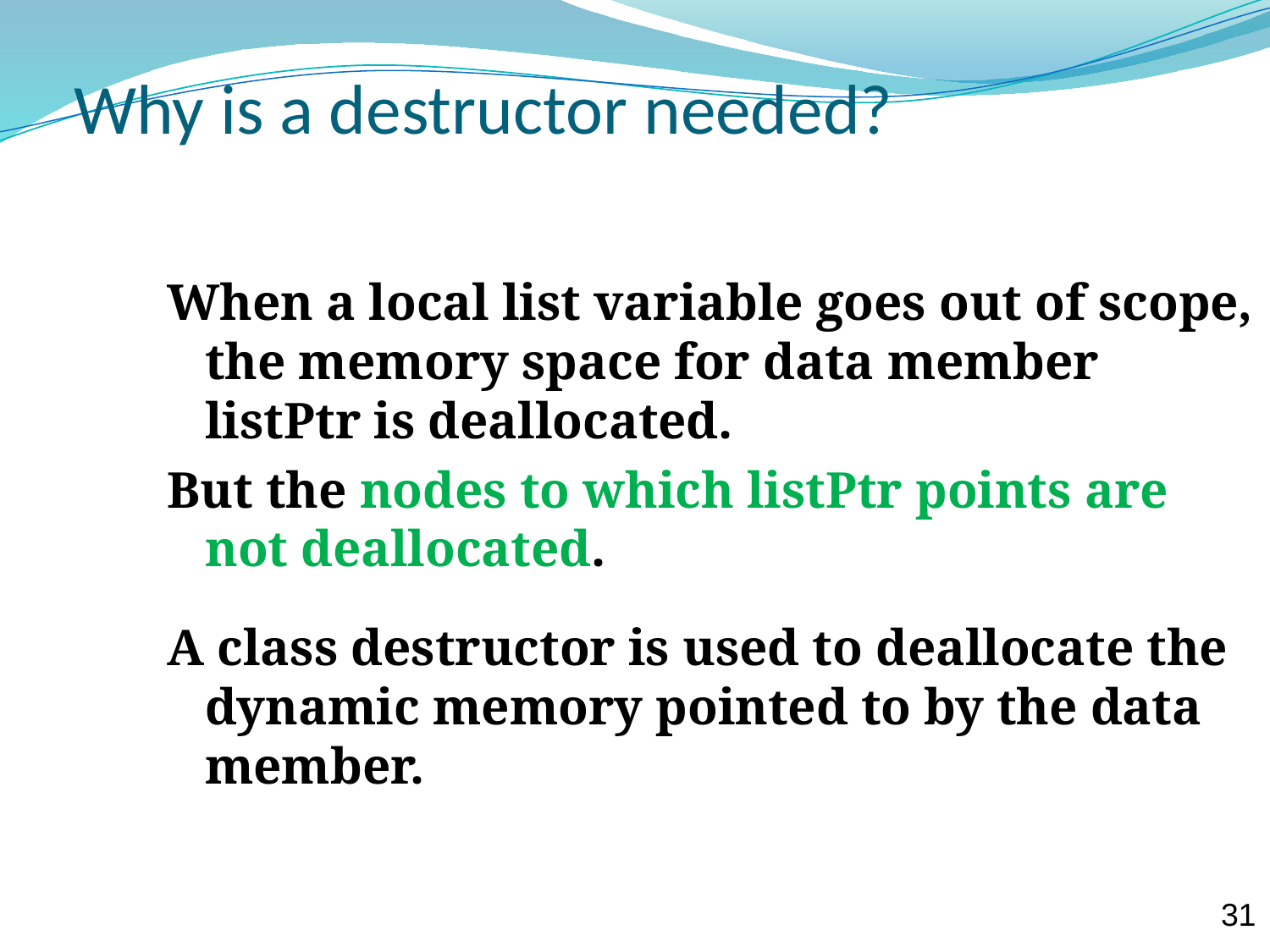

Why is a destructor needed?
When a local list variable goes out of scope, the memory space for data member listPtr is deallocated.
But the nodes to which listPtr points are not deallocated.

A class destructor is used to deallocate the dynamic memory pointed to by the data member.
31